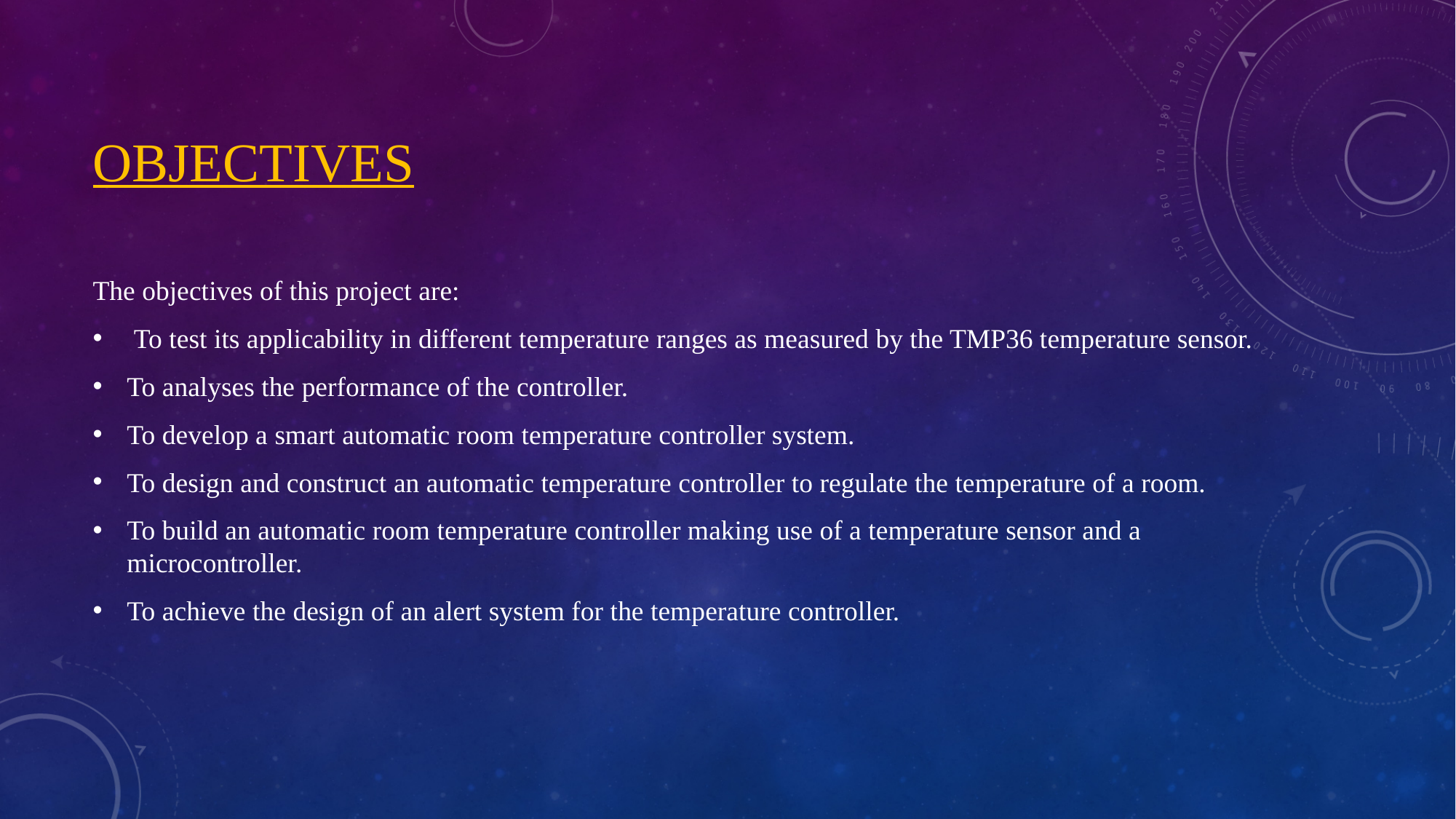

# Objectives
The objectives of this project are:
 To test its applicability in different temperature ranges as measured by the TMP36 temperature sensor.
To analyses the performance of the controller.
To develop a smart automatic room temperature controller system.
To design and construct an automatic temperature controller to regulate the temperature of a room.
To build an automatic room temperature controller making use of a temperature sensor and a microcontroller.
To achieve the design of an alert system for the temperature controller.